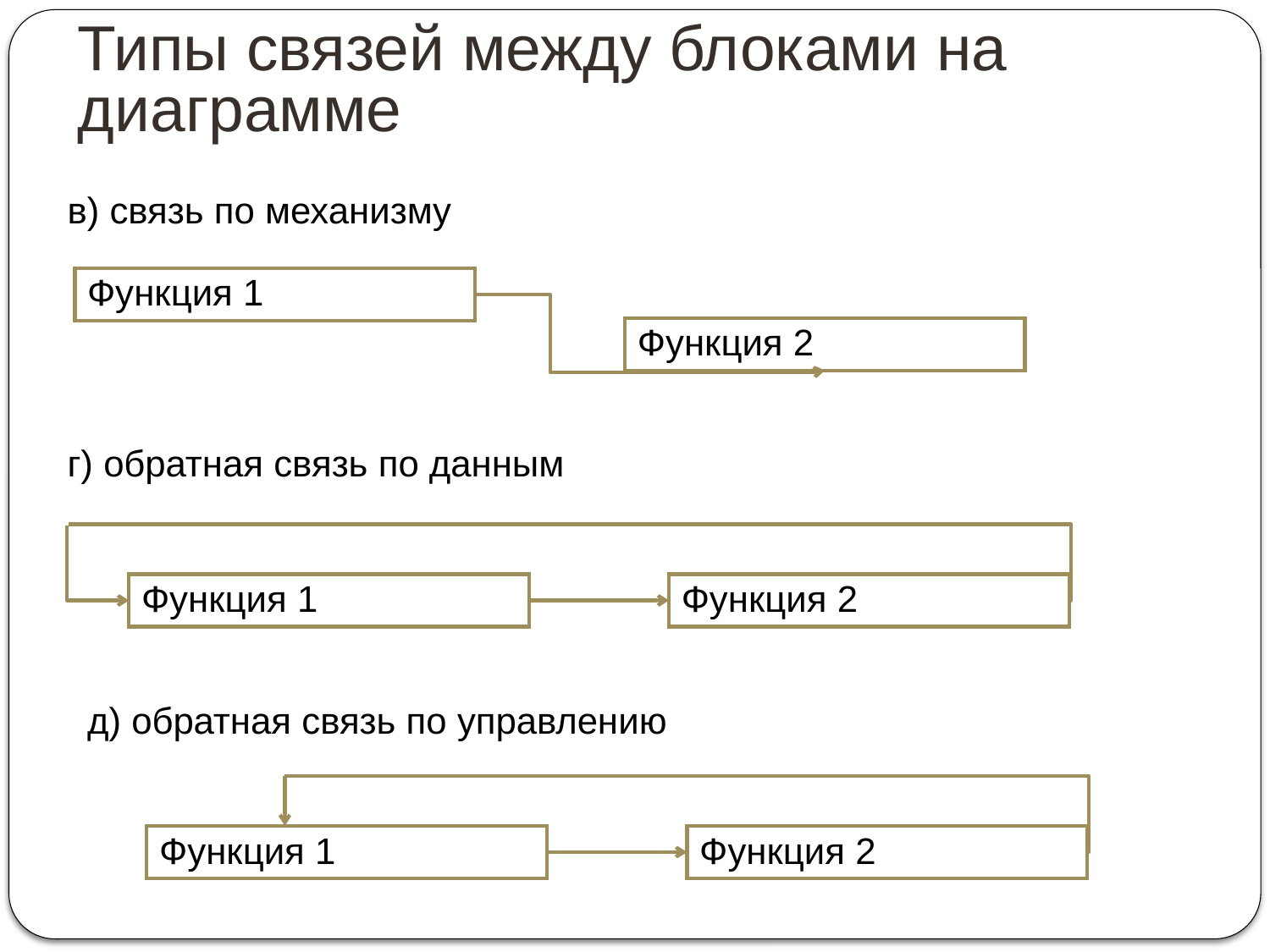

# Типы связей между блоками на диаграмме
в) связь по механизму

Функция 1
Функция 2
г) обратная связь по данным
Функция 1
Функция 2
д) обратная связь по управлению
Функция 1
Функция 2